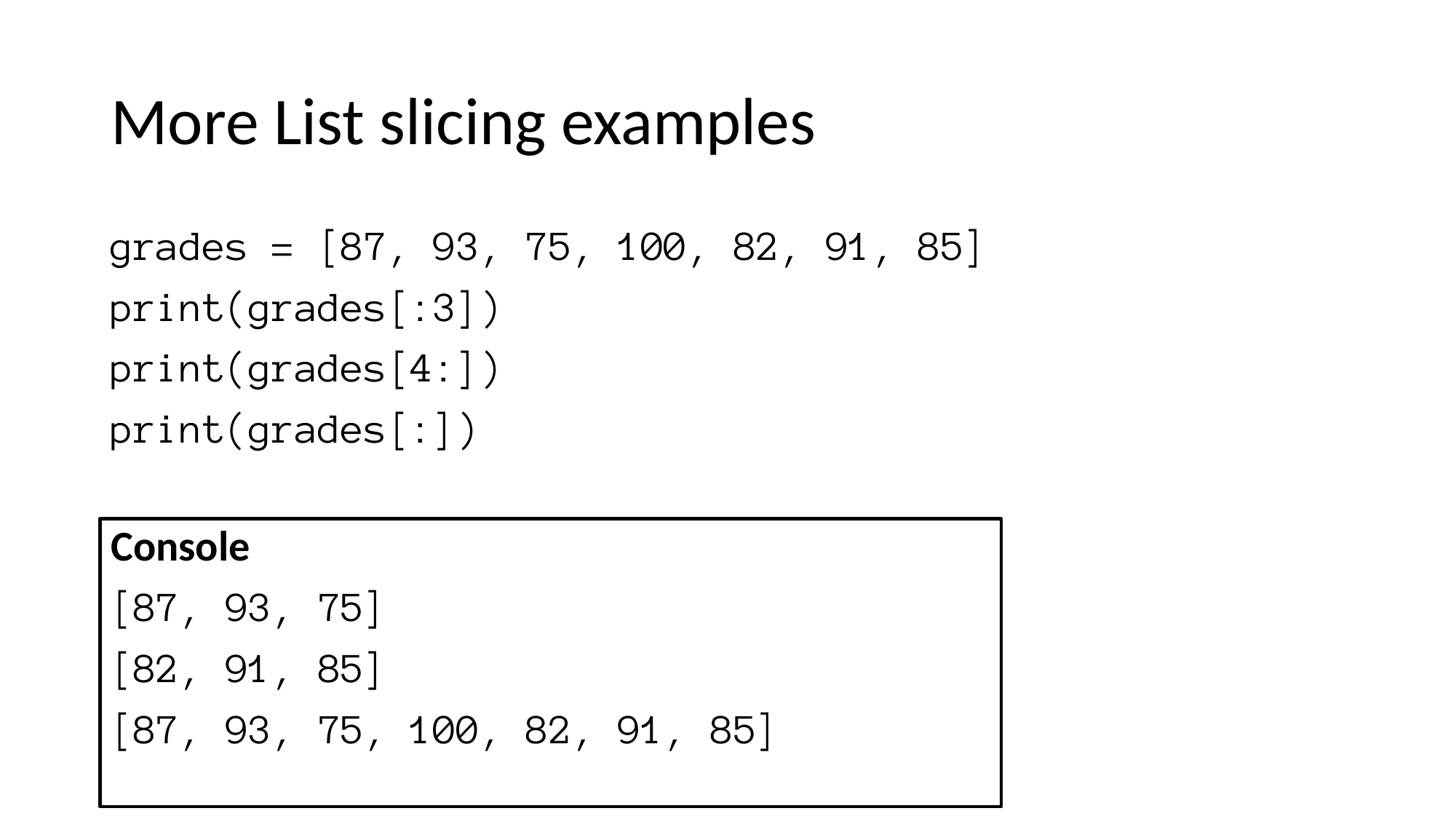

# More List slicing examples
grades = [87, 93, 75, 100, 82, 91, 85]
print(grades[:3])
print(grades[4:])
print(grades[:])
Console
[87, 93, 75]
[82, 91, 85]
[87, 93, 75, 100, 82, 91, 85]